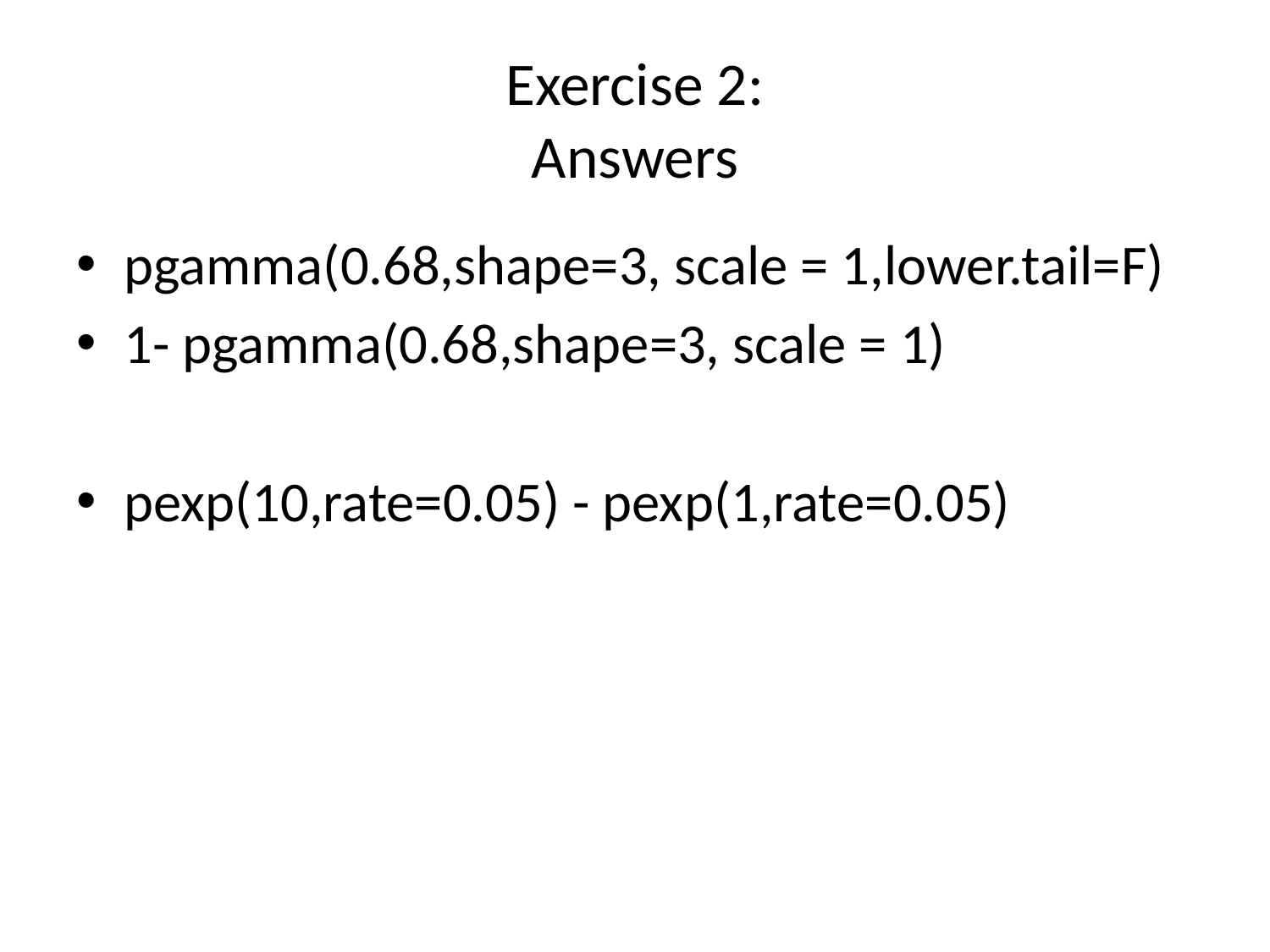

# Exercise 2: Answers
pgamma(0.68,shape=3, scale = 1,lower.tail=F)
1- pgamma(0.68,shape=3, scale = 1)

pexp(10,rate=0.05) - pexp(1,rate=0.05)